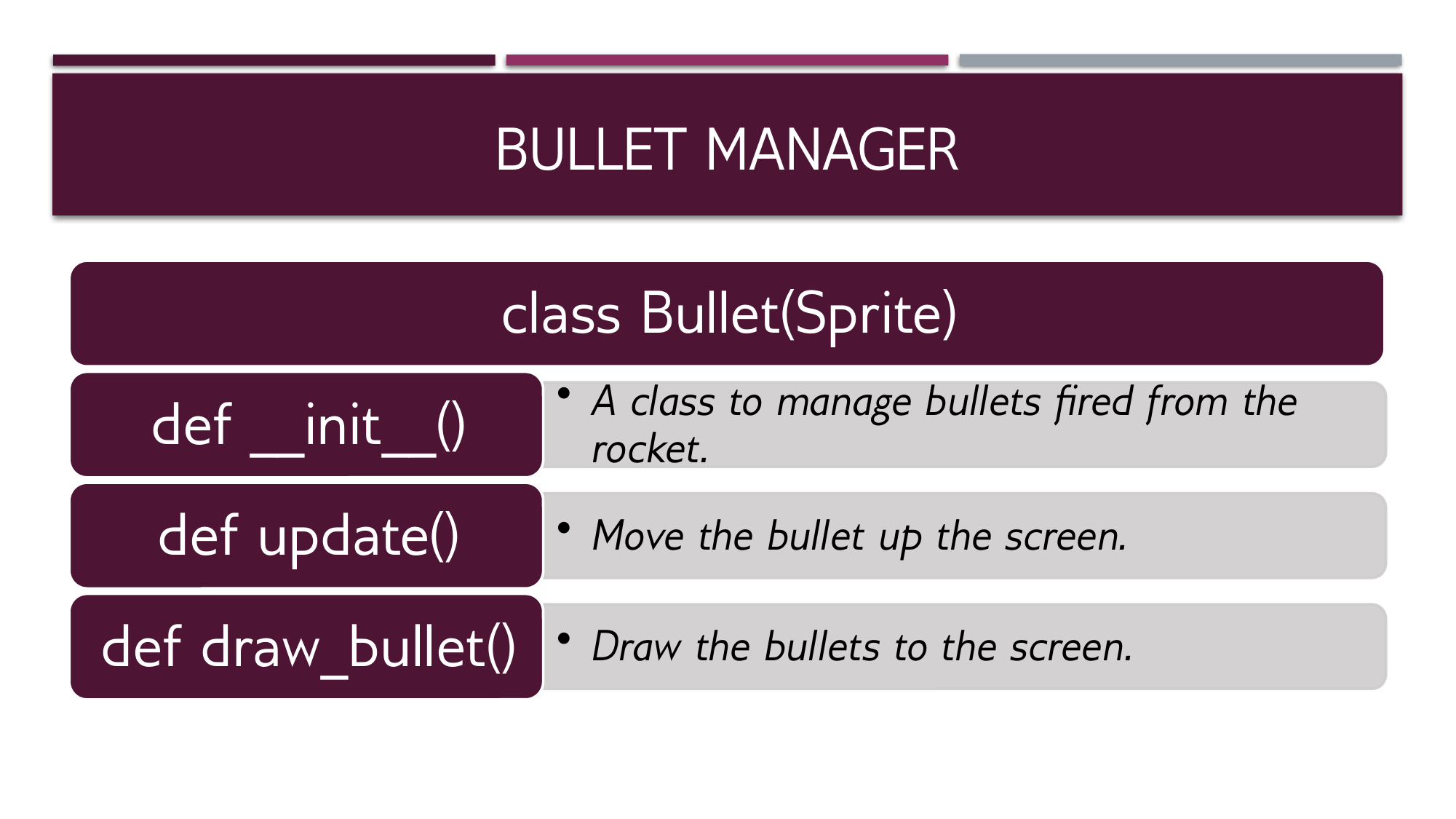

# Bullet Manager
class Bullet(Sprite)
A class to manage bullets fired from the rocket.
def __init__()
Move the bullet up the screen.
def update()
Draw the bullets to the screen.
def draw_bullet()